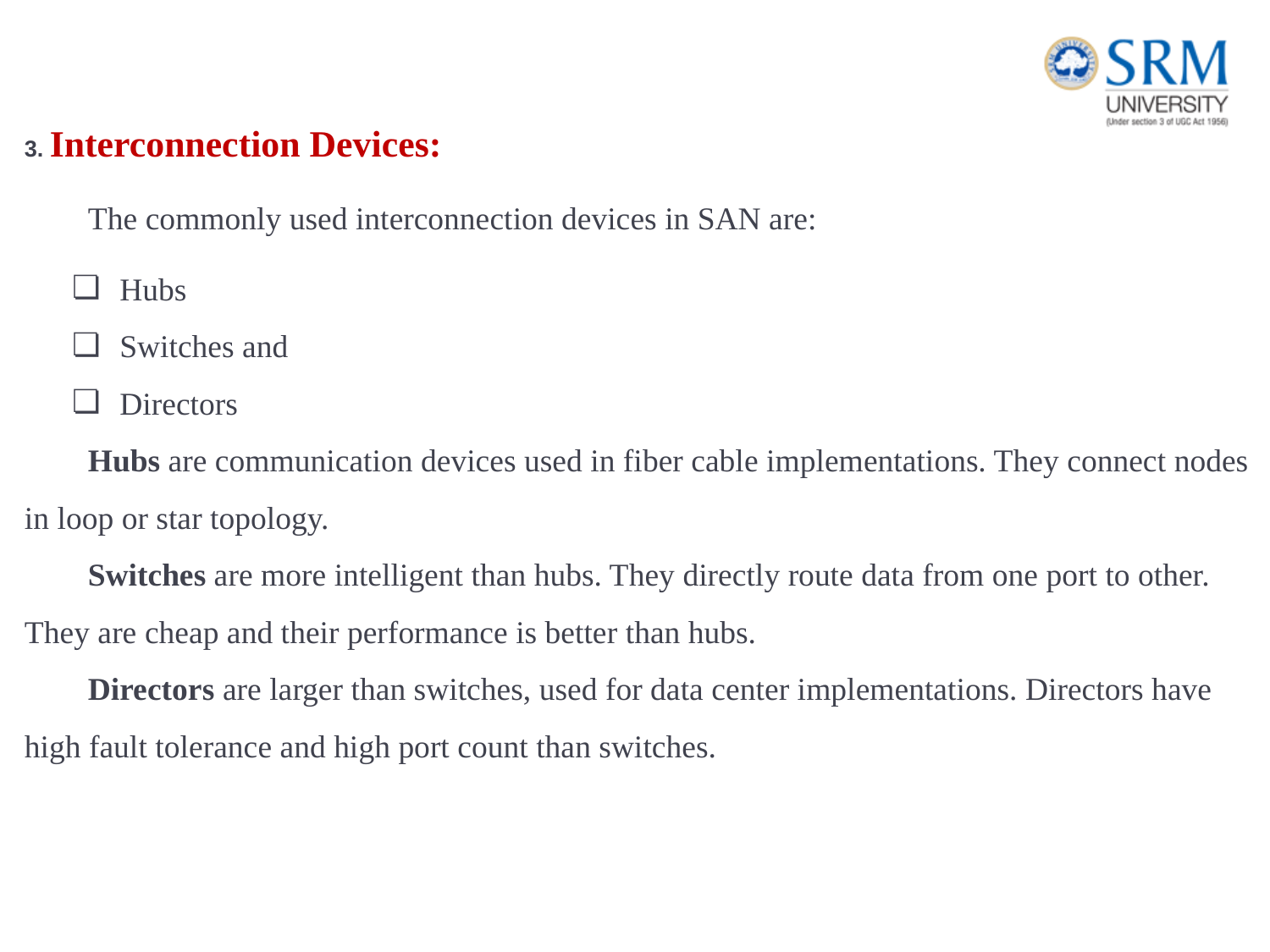

3. Interconnection Devices:
The commonly used interconnection devices in SAN are:
Hubs
Switches and
Directors
Hubs are communication devices used in fiber cable implementations. They connect nodes in loop or star topology.
Switches are more intelligent than hubs. They directly route data from one port to other. They are cheap and their performance is better than hubs.
Directors are larger than switches, used for data center implementations. Directors have high fault tolerance and high port count than switches.